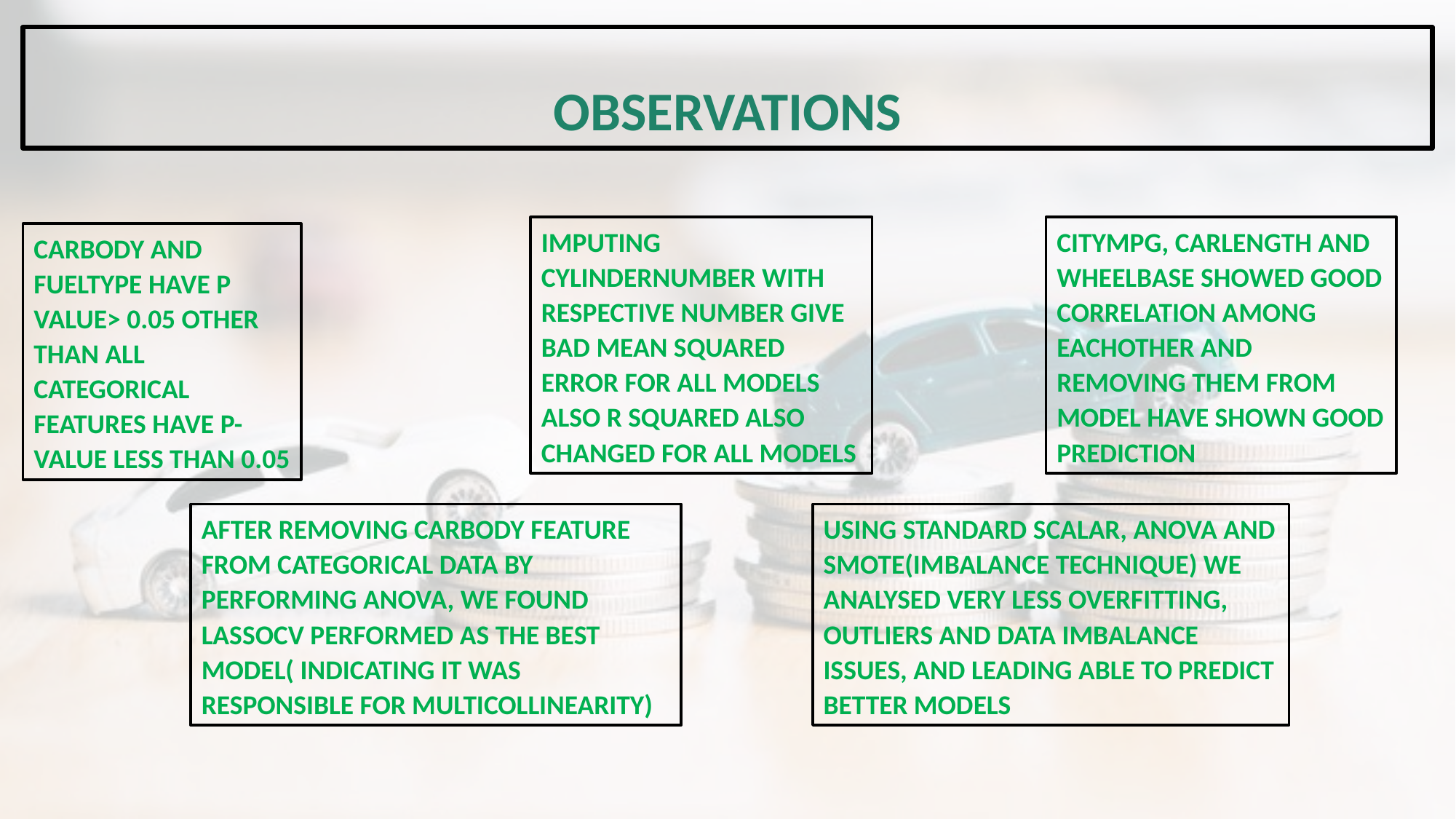

OBSERVATIONS
IMPUTING CYLINDERNUMBER WITH RESPECTIVE NUMBER GIVE BAD MEAN SQUARED ERROR FOR ALL MODELS ALSO R SQUARED ALSO CHANGED FOR ALL MODELS
CITYMPG, CARLENGTH AND WHEELBASE SHOWED GOOD CORRELATION AMONG EACHOTHER AND REMOVING THEM FROM MODEL HAVE SHOWN GOOD PREDICTION
CARBODY AND FUELTYPE HAVE P VALUE> 0.05 OTHER THAN ALL CATEGORICAL FEATURES HAVE P-VALUE LESS THAN 0.05
AFTER REMOVING CARBODY FEATURE  FROM CATEGORICAL DATA BY PERFORMING ANOVA, WE FOUND LASSOCV PERFORMED AS THE BEST MODEL( INDICATING IT WAS RESPONSIBLE FOR MULTICOLLINEARITY)
USING STANDARD SCALAR, ANOVA AND SMOTE(IMBALANCE TECHNIQUE) WE ANALYSED VERY LESS OVERFITTING, OUTLIERS AND DATA IMBALANCE ISSUES, AND LEADING ABLE TO PREDICT BETTER MODELS